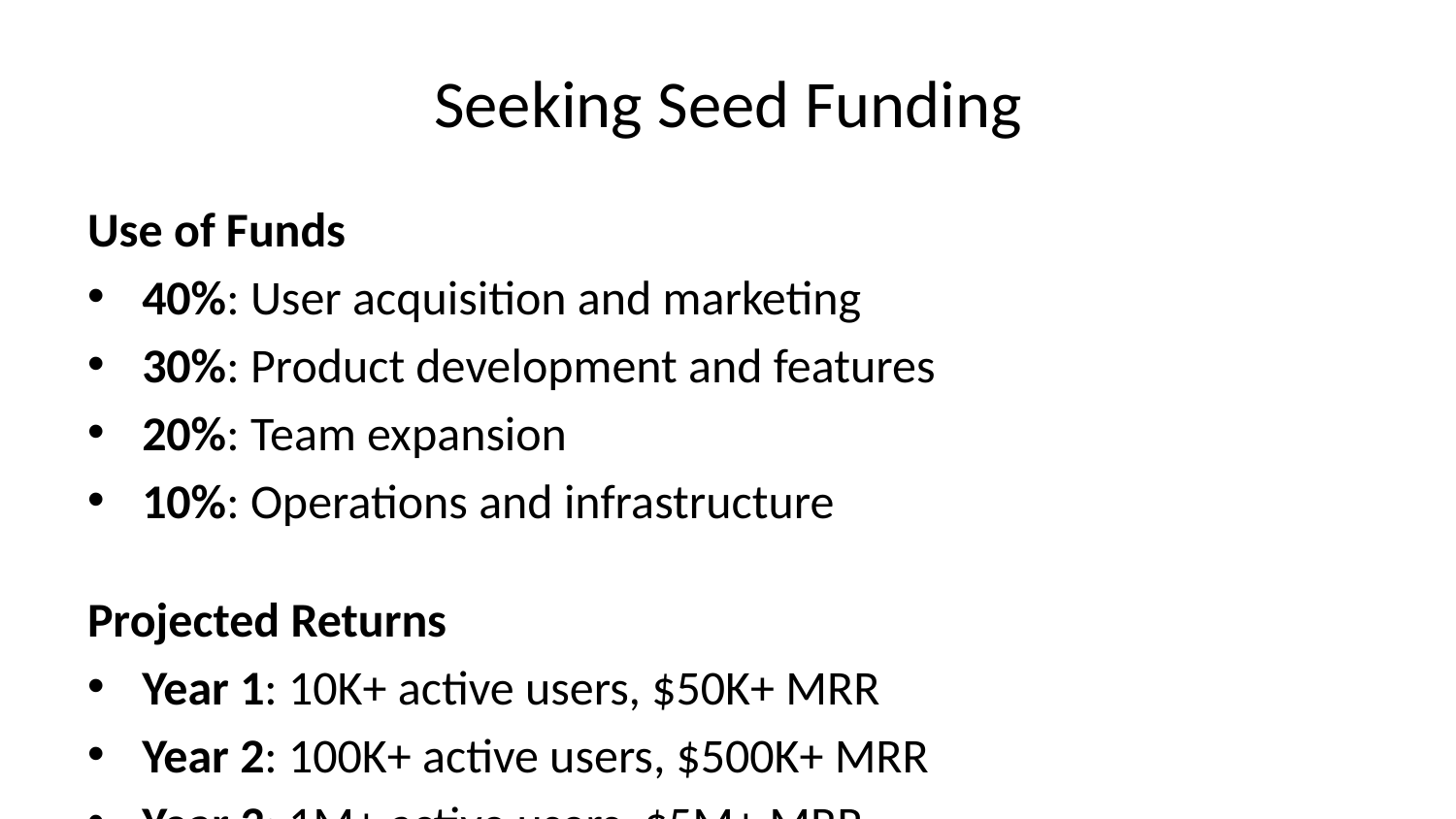

# Seeking Seed Funding
Use of Funds
40%: User acquisition and marketing
30%: Product development and features
20%: Team expansion
10%: Operations and infrastructure
Projected Returns
Year 1: 10K+ active users, $50K+ MRR
Year 2: 100K+ active users, $500K+ MRR
Year 3: 1M+ active users, $5M+ MRR
Massive market opportunity with proven execution capability